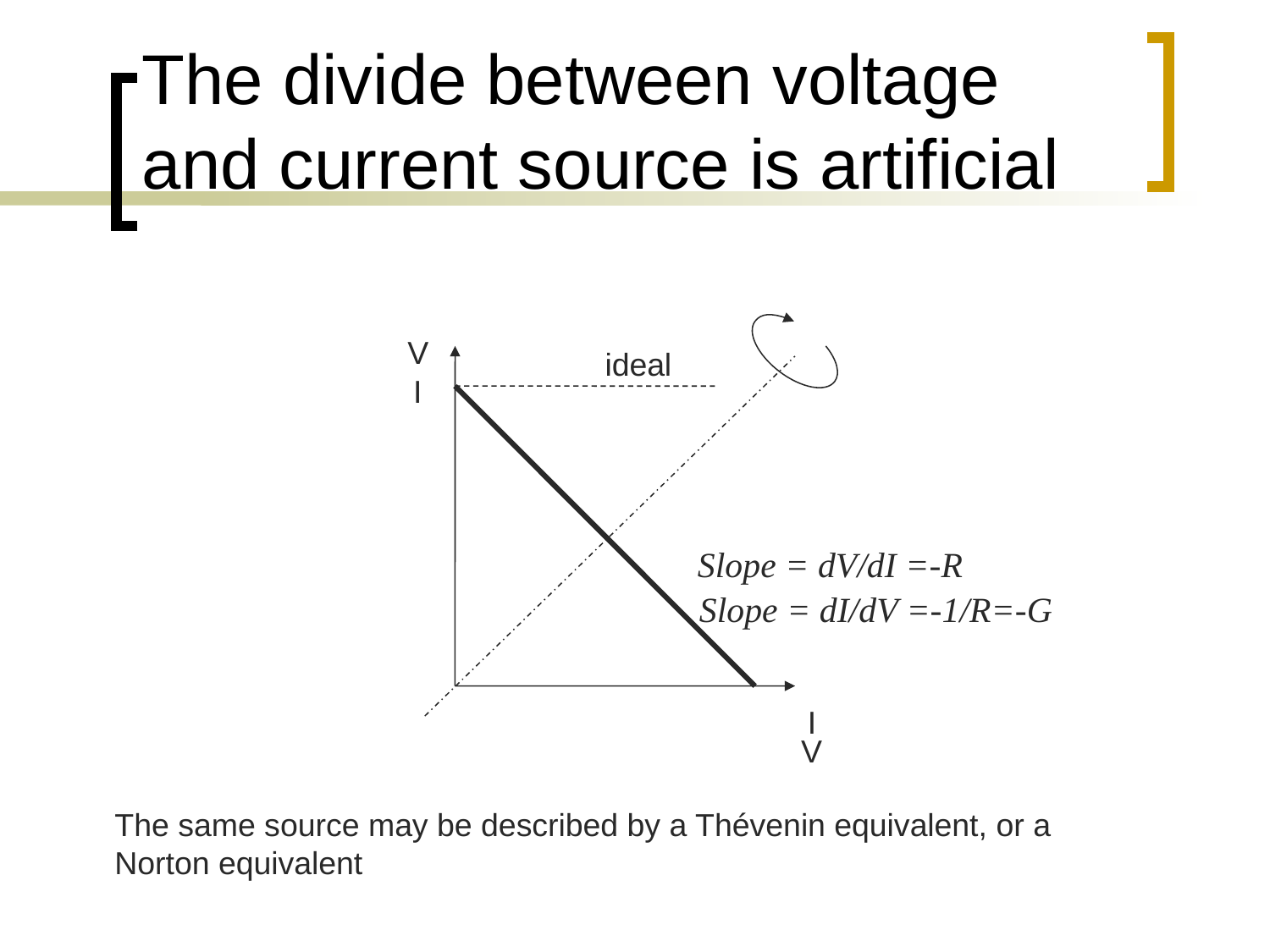

# The divide between voltage and current source is artificial
V

ideal

I

Slope = dV/dI =-R
Slope = dI/dV =-1/R=-G
I
V
The same source may be described by a Thévenin equivalent, or a Norton equivalent